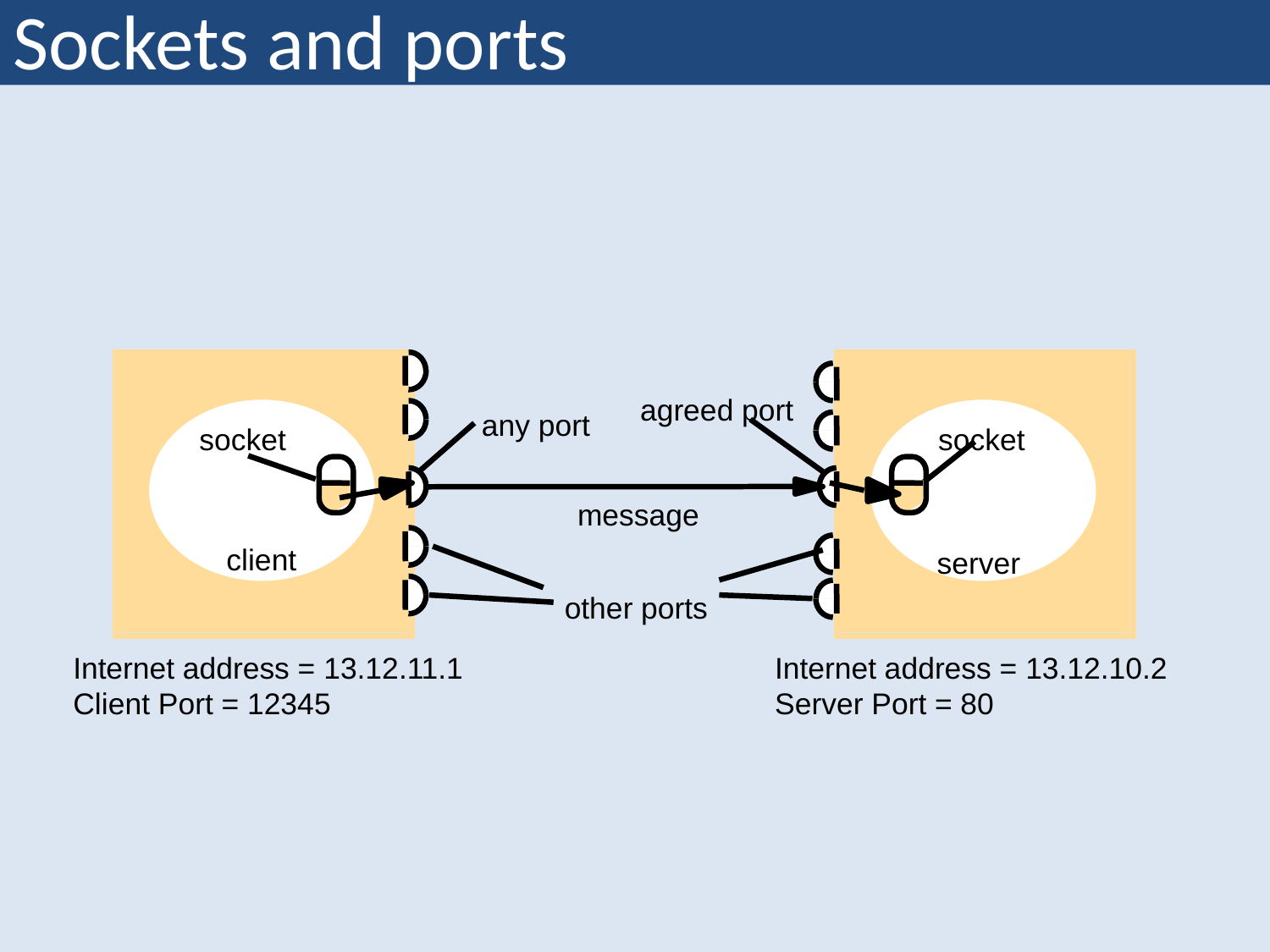

# Sockets and ports

agreed port

any port

socket
socket

message

client
server

other ports

Internet address = 13.12.11.1
Client Port = 12345
Internet address = 13.12.10.2
Server Port = 80